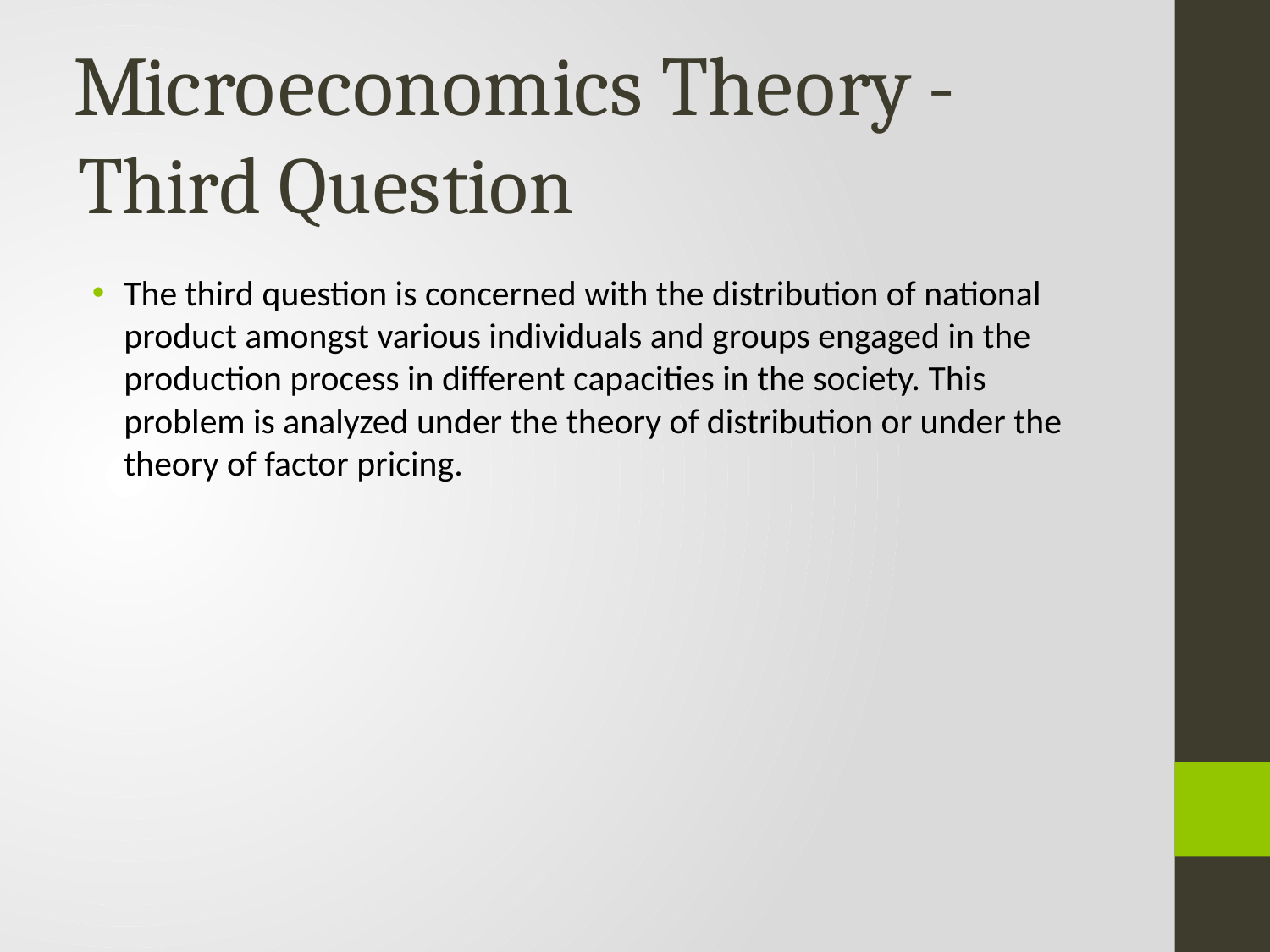

# Microeconomics Theory -Third Question
The third question is concerned with the distribution of national product amongst various individuals and groups engaged in the production process in different capacities in the society. This problem is analyzed under the theory of distribution or under the theory of factor pricing.